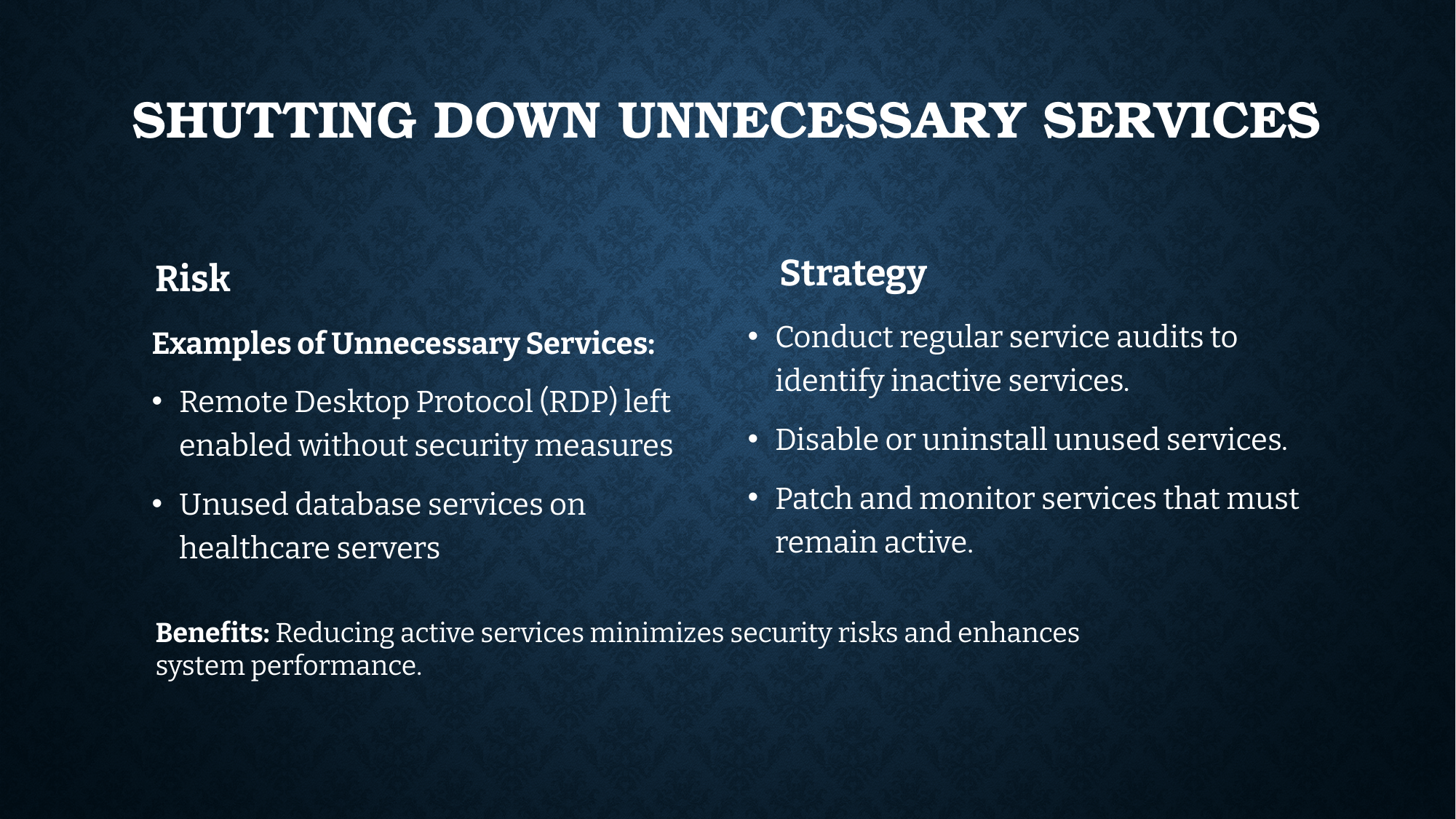

# Shutting Down Unnecessary Services
Strategy
Risk
Conduct regular service audits to identify inactive services.
Disable or uninstall unused services.
Patch and monitor services that must remain active.

Examples of Unnecessary Services:
Remote Desktop Protocol (RDP) left enabled without security measures
Unused database services on healthcare servers

Benefits: Reducing active services minimizes security risks and enhances system performance.